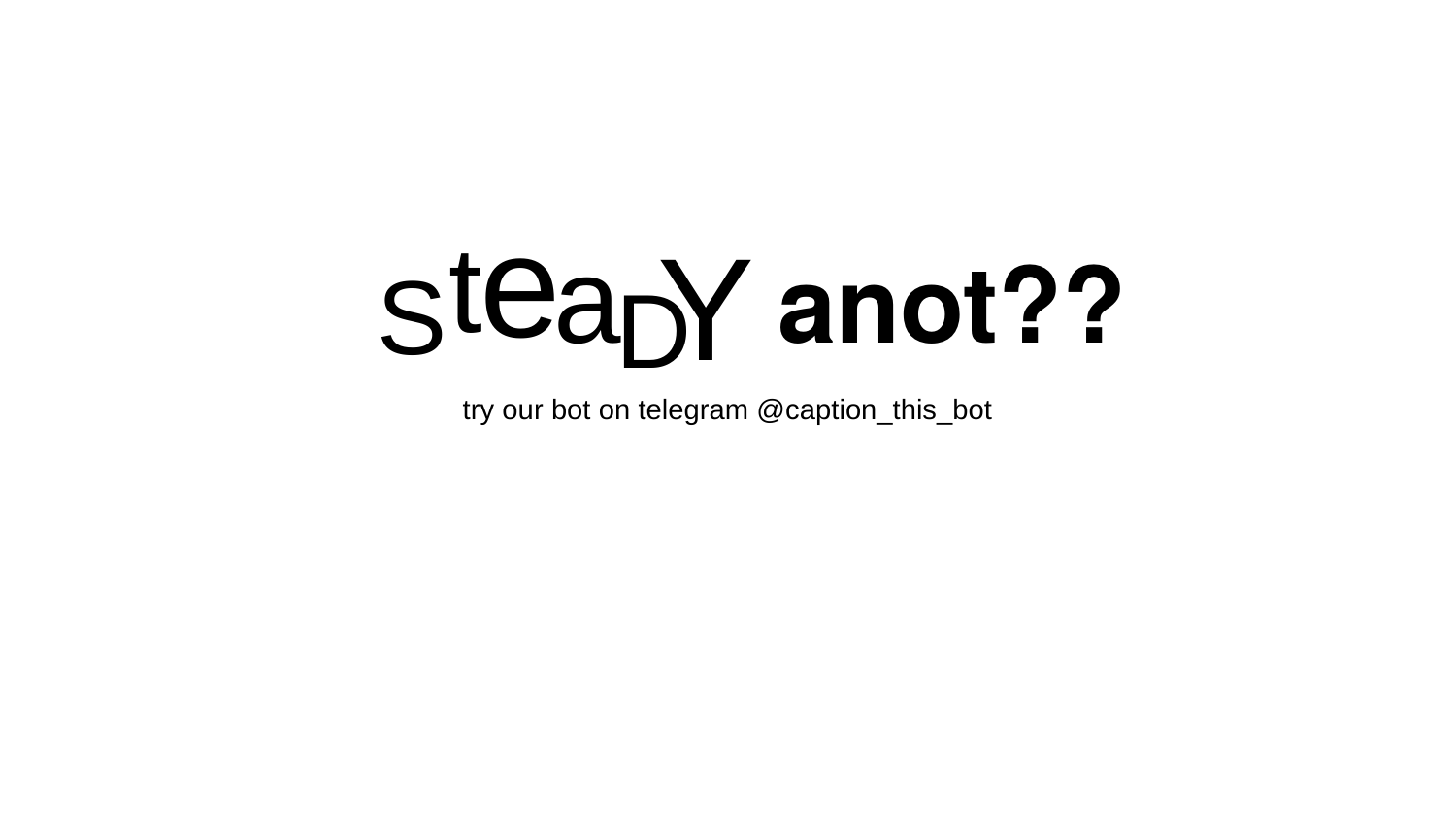

t
anot??
e
a
S
D
# Y
try our bot on telegram @caption_this_bot